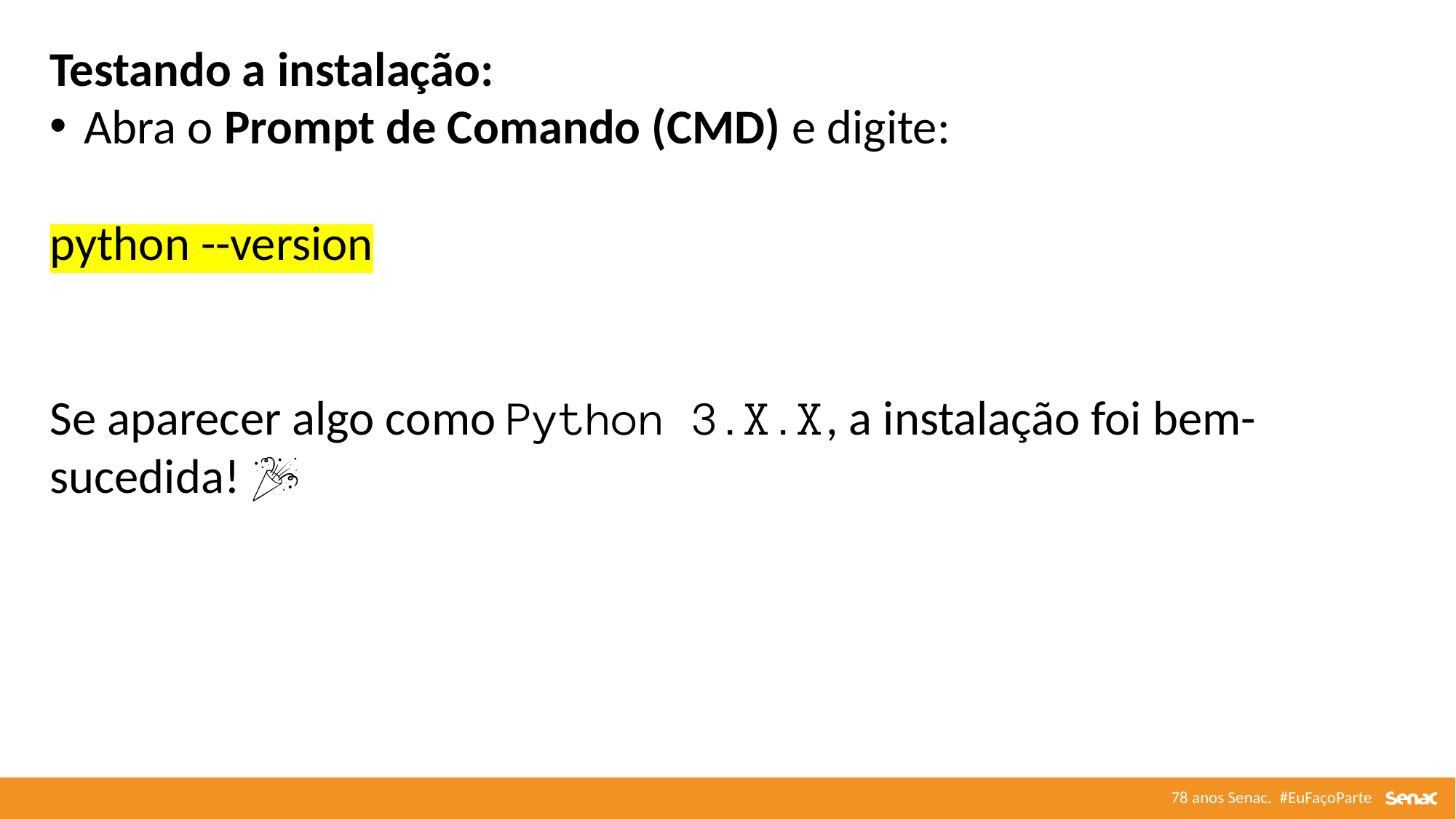

Testando a instalação:
Abra o Prompt de Comando (CMD) e digite:

python --version

Se aparecer algo como Python 3.X.X, a instalação foi bem-sucedida! 🎉